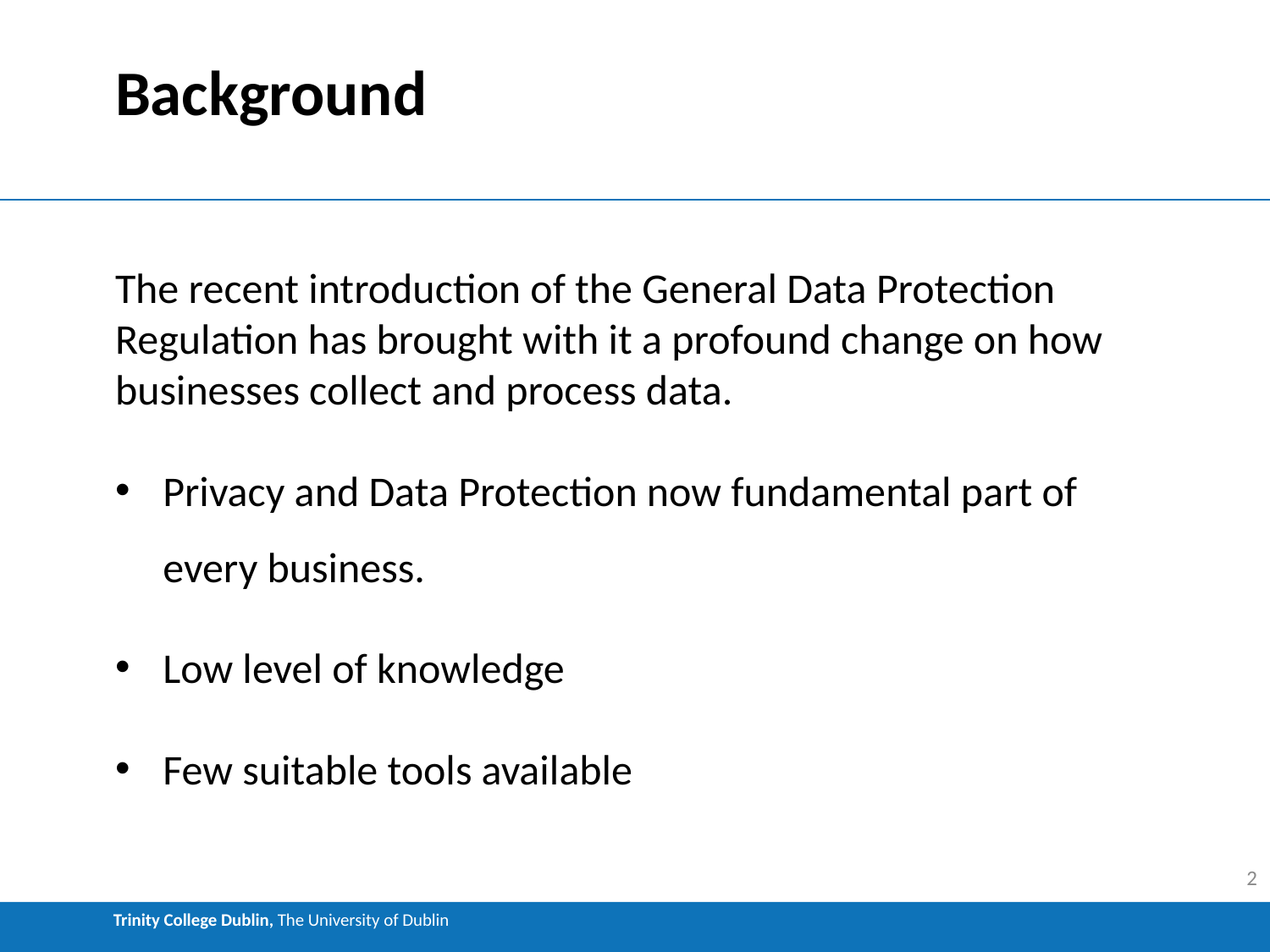

# Background

The recent introduction of the General Data Protection Regulation has brought with it a profound change on how businesses collect and process data.
Privacy and Data Protection now fundamental part of every business.
Low level of knowledge
Few suitable tools available
2